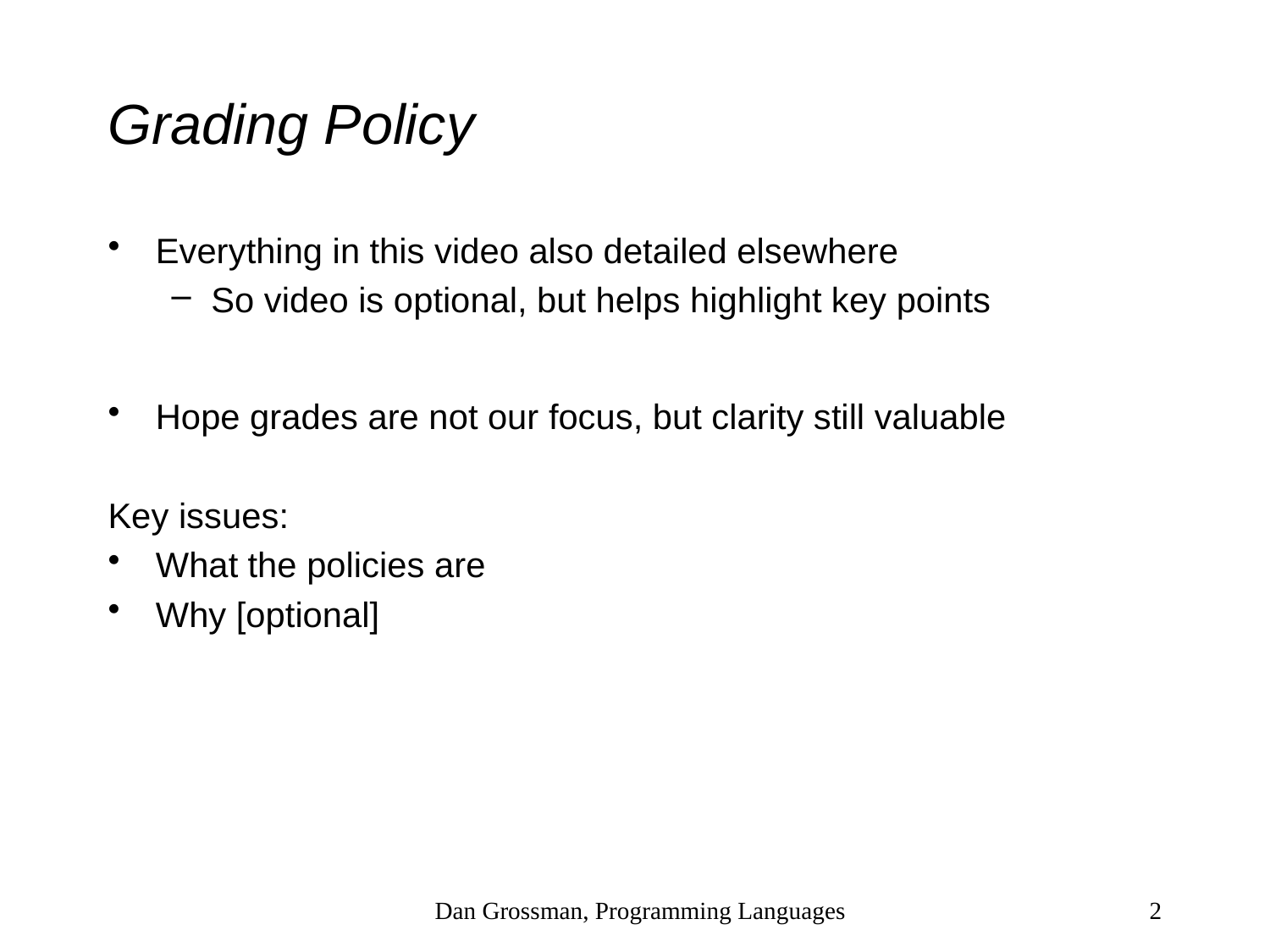

# Grading Policy
Everything in this video also detailed elsewhere
So video is optional, but helps highlight key points

Hope grades are not our focus, but clarity still valuable

Key issues:
What the policies are
Why [optional]
Dan Grossman, Programming Languages
2